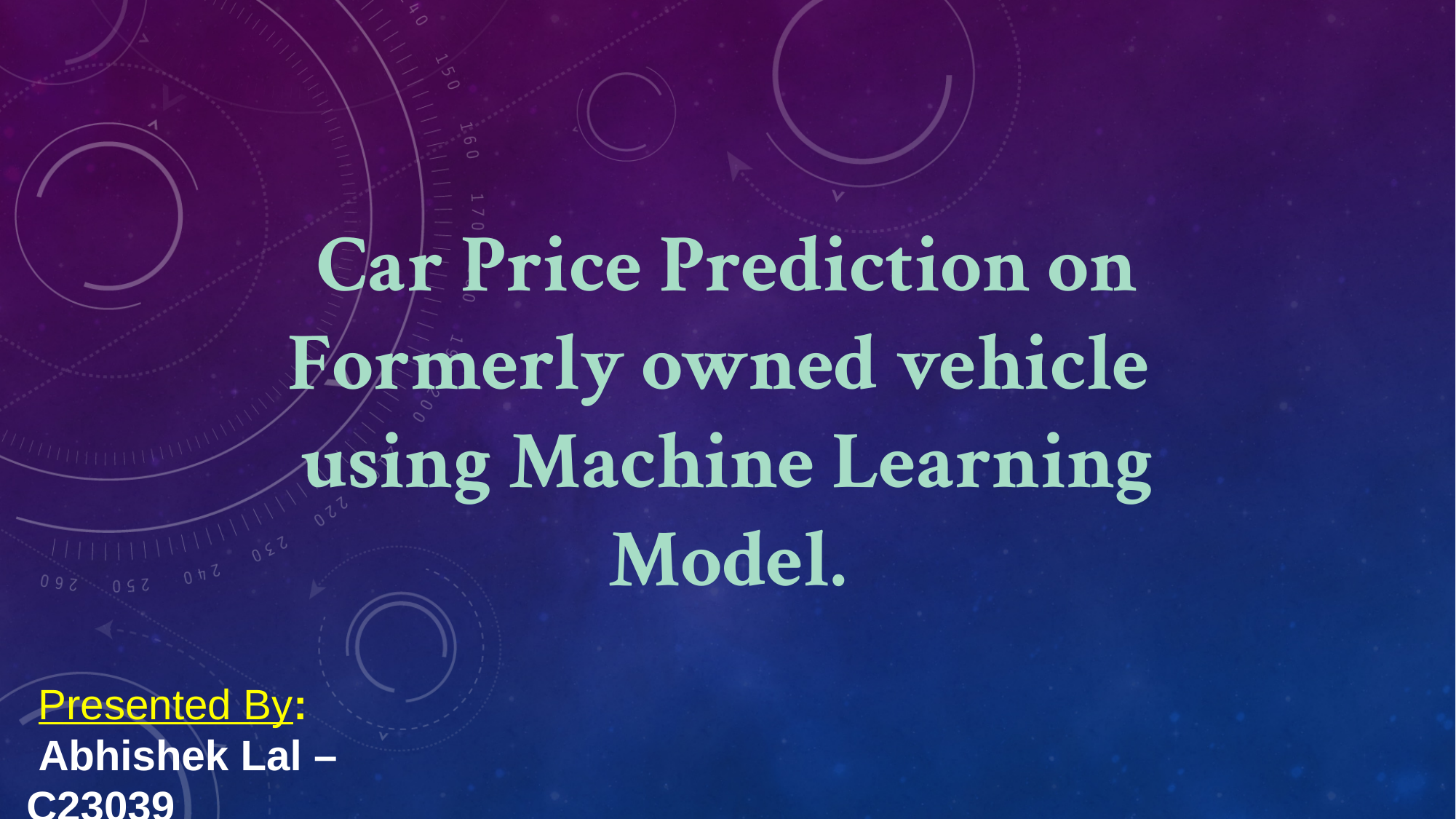

Car Price Prediction on Formerly owned vehicle  using Machine Learning Model.
 Presented By:
 Abhishek Lal – C23039